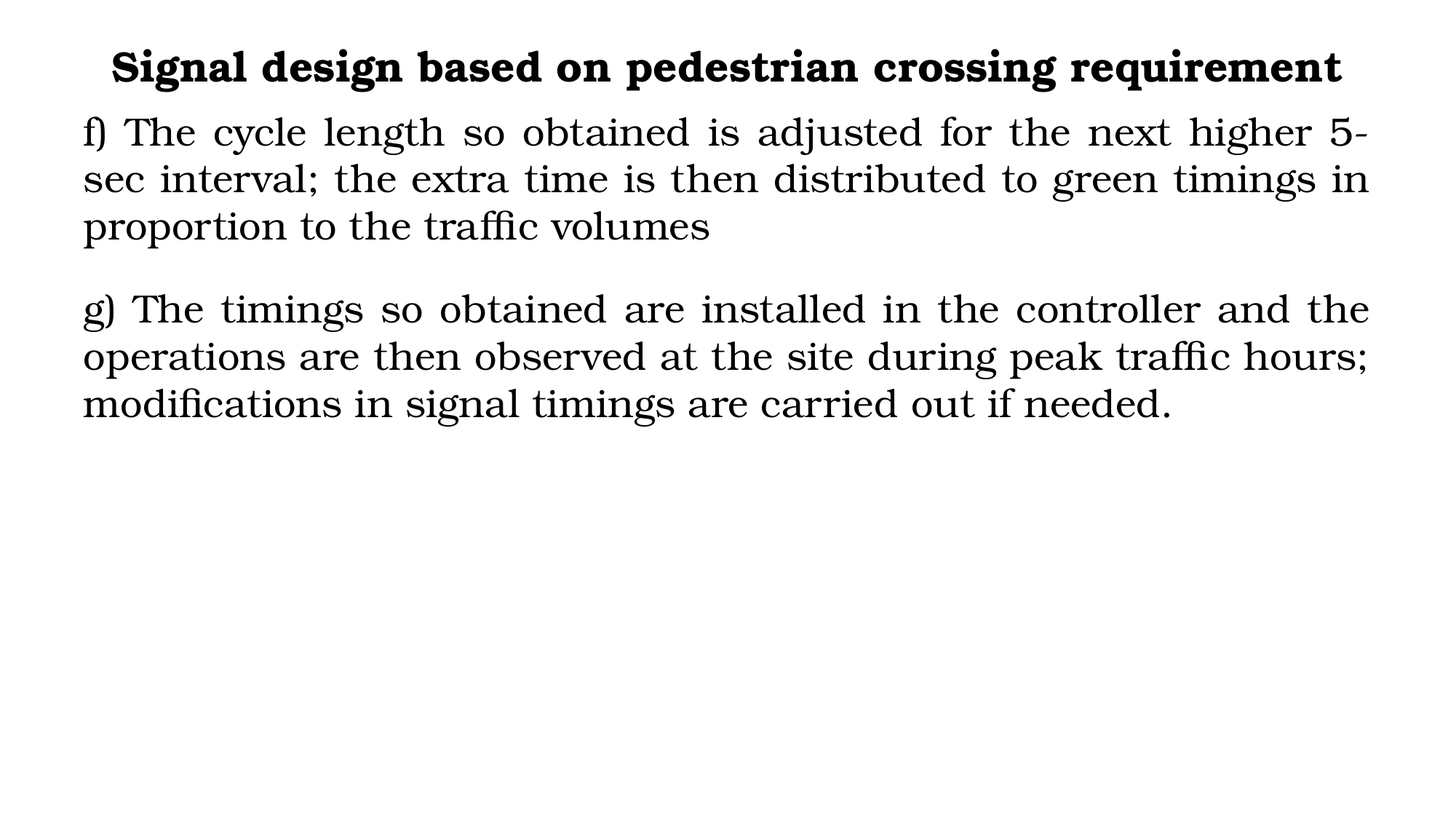

# Signal design based on pedestrian crossing requirement
f) The cycle length so obtained is adjusted for the next higher 5-sec interval; the extra time is then distributed to green timings in proportion to the traffic volumes
g) The timings so obtained are installed in the controller and the operations are then observed at the site during peak traffic hours; modifications in signal timings are carried out if needed.